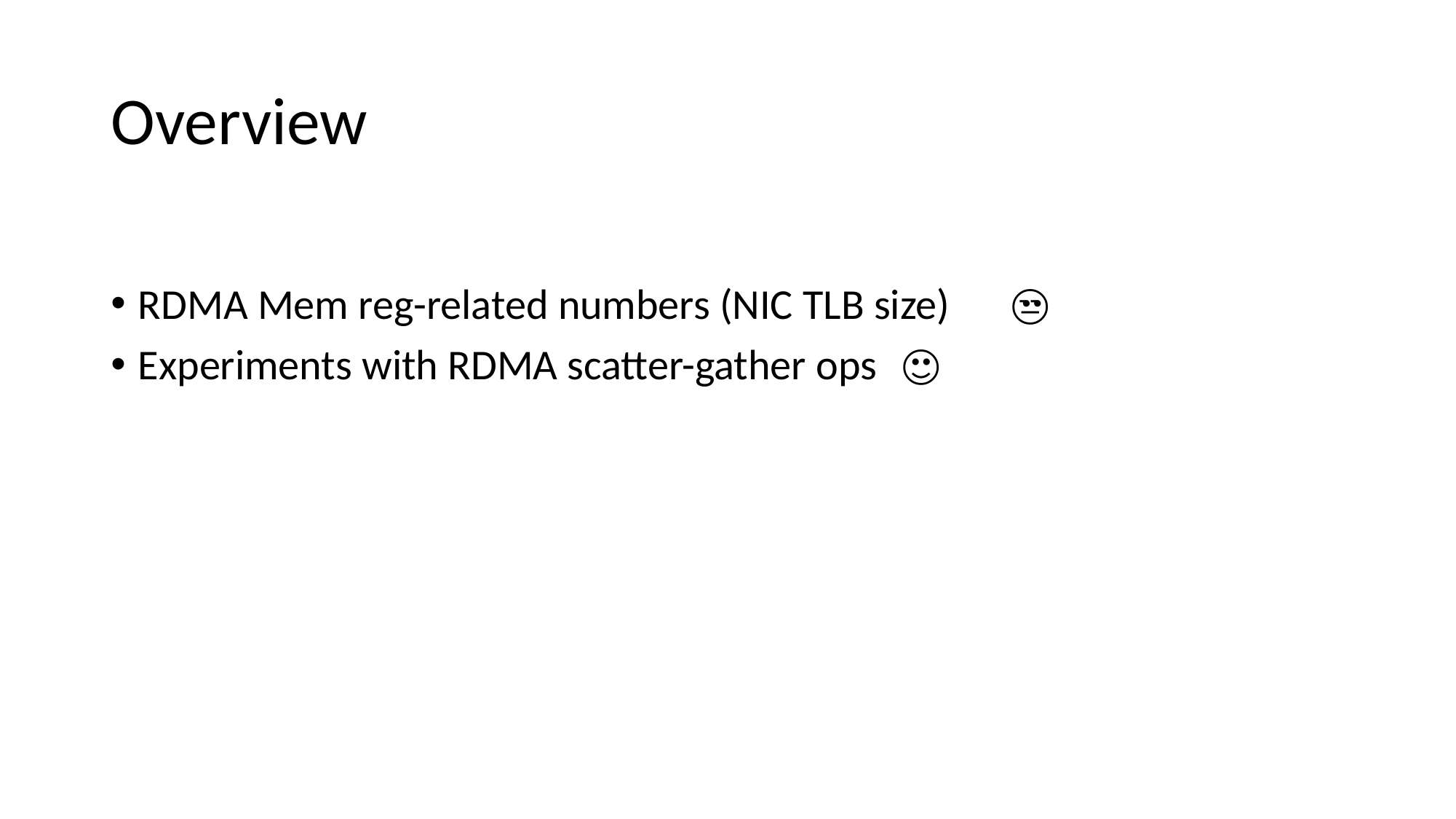

# Overview

RDMA Mem reg-related numbers (NIC TLB size)  	😒
Experiments with RDMA scatter-gather ops  	🙂